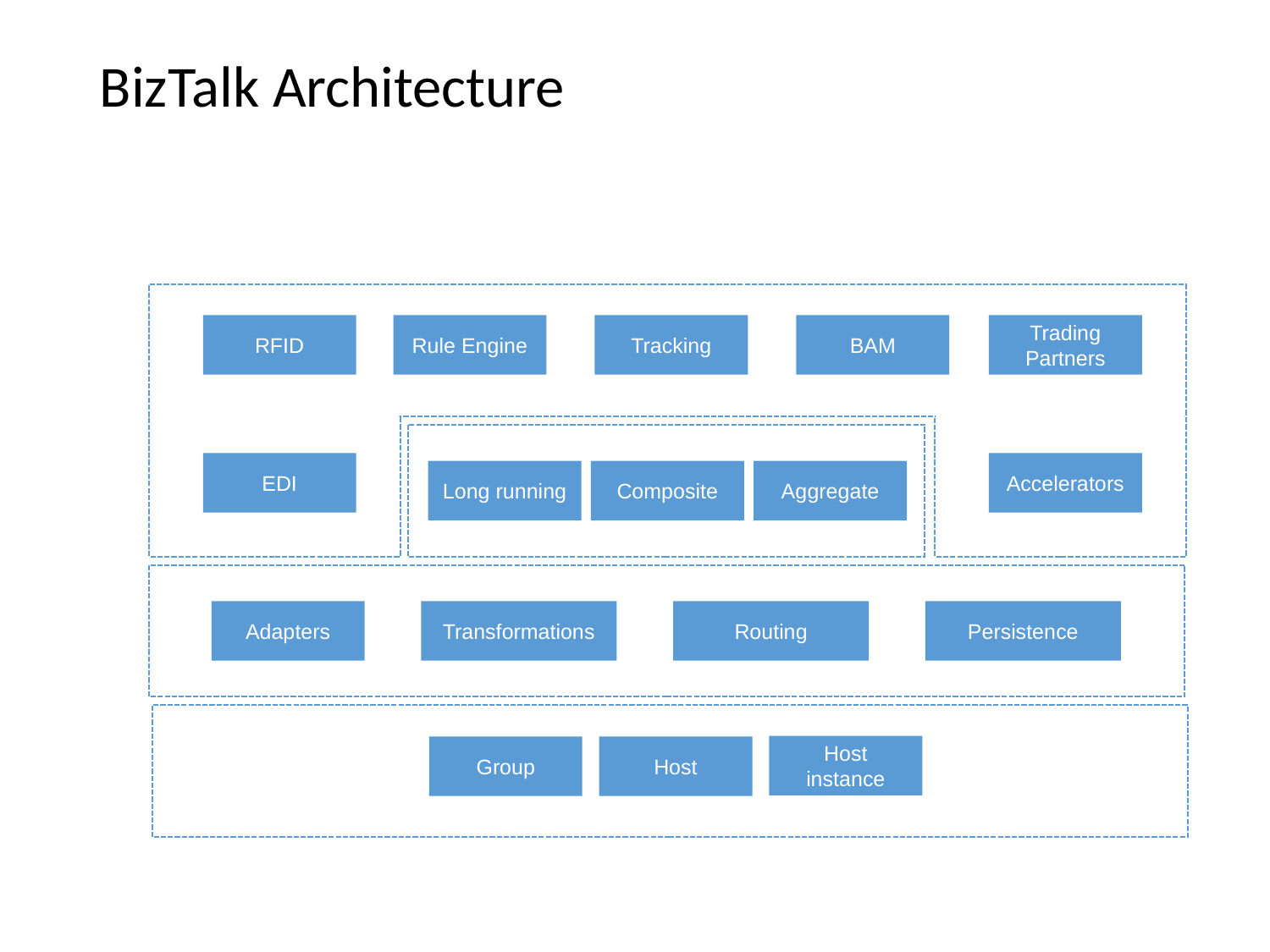

BizTalk Architecture

RFID
Rule Engine
Tracking
BAM
Trading Partners

EDI
Accelerators
Long running
Composite
Aggregate

Adapters
Transformations
Routing
Persistence
Hosting
Host instance
Host
Group